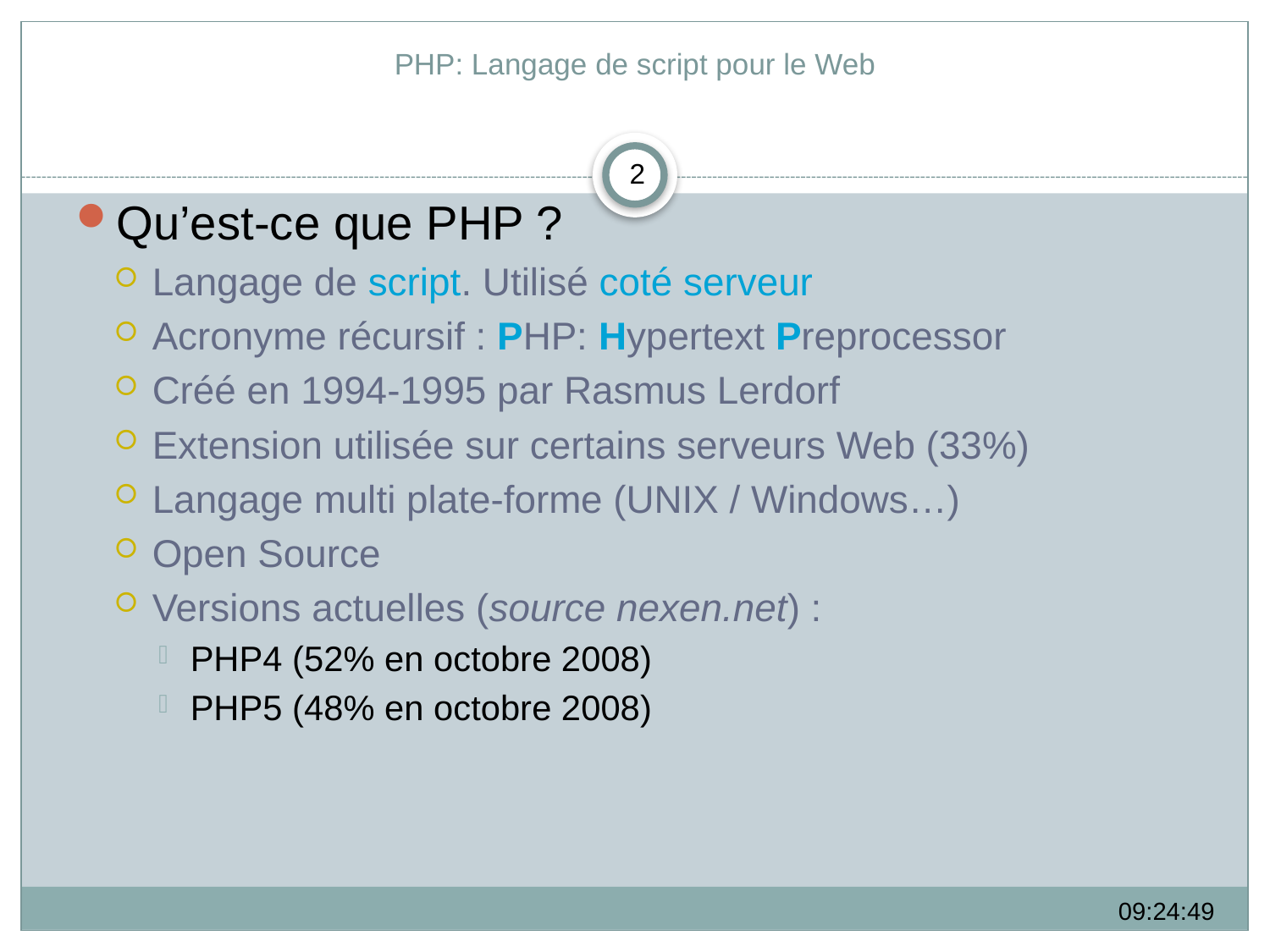

# PHP: Langage de script pour le Web
2
Qu’est-ce que PHP ?
Langage de script. Utilisé coté serveur
Acronyme récursif : PHP: Hypertext Preprocessor
Créé en 1994-1995 par Rasmus Lerdorf
Extension utilisée sur certains serveurs Web (33%)
Langage multi plate-forme (UNIX / Windows…)
Open Source
Versions actuelles (source nexen.net) :
PHP4 (52% en octobre 2008)
PHP5 (48% en octobre 2008)
09:24:49